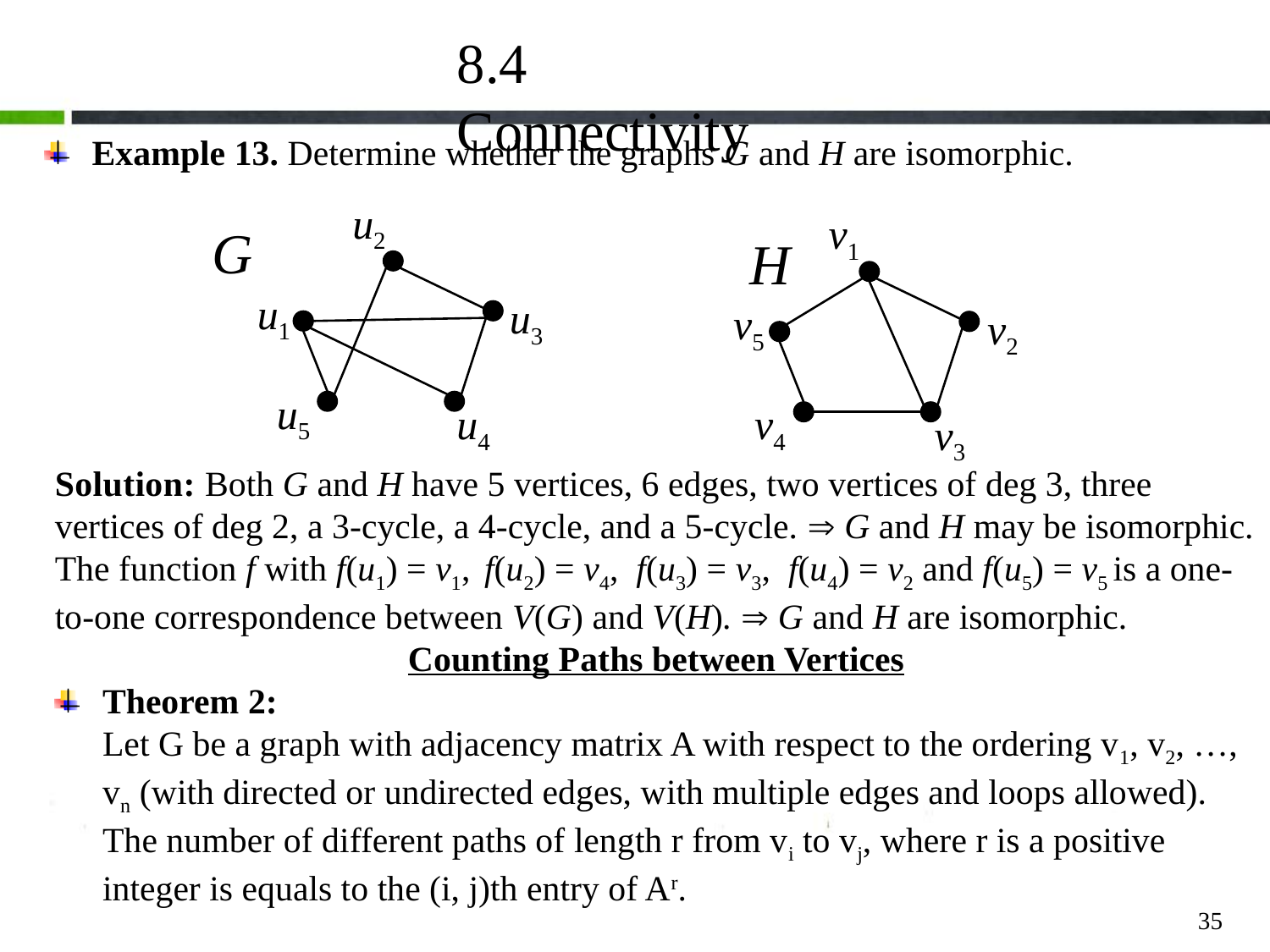

8.4 Connectivity
Example 13. Determine whether the graphs G and H are isomorphic.
u2
v1
G
H

u1
u3
v5
v2

u5

u4
v4

v3
Solution: Both G and H have 5 vertices, 6 edges, two vertices of deg 3, three vertices of deg 2, a 3-cycle, a 4-cycle, and a 5-cycle. ⇒ G and H may be isomorphic.
The function f with f(u1) = v1,  f(u2) = v4,  f(u3) = v3,  f(u4) = v2 and f(u5) = v5 is a one-to-one correspondence between V(G) and V(H). ⇒ G and H are isomorphic.
Counting Paths between Vertices
Theorem 2:
Let G be a graph with adjacency matrix A with respect to the ordering v1, v2, …, vn (with directed or undirected edges, with multiple edges and loops allowed). The number of different paths of length r from vi to vj, where r is a positive integer is equals to the (i, j)th entry of Ar.

35